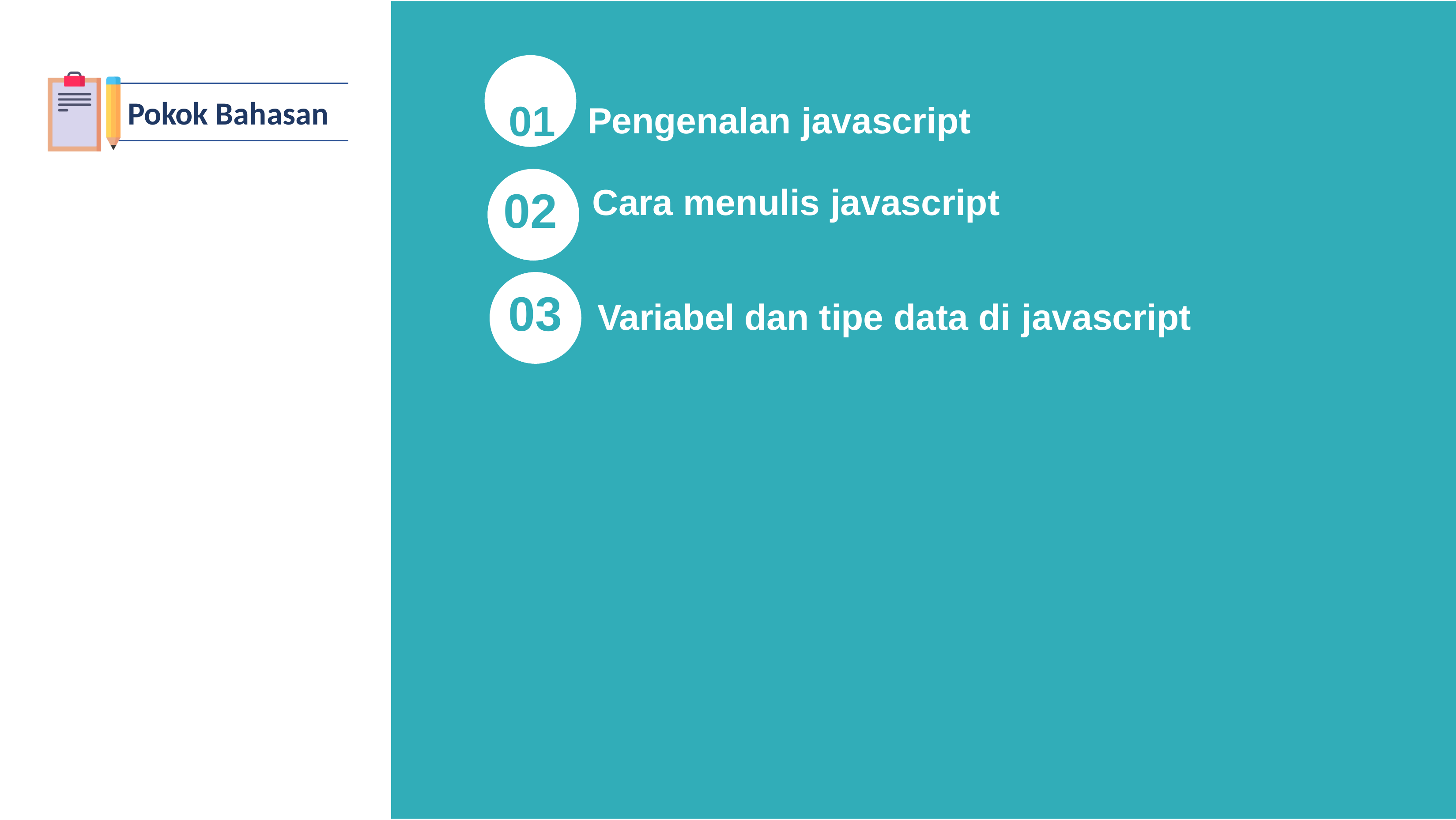

# 01	Pengenalan javascript

Pokok Bahasan

Cara menulis javascript
02

03
Variabel dan tipe data di javascript
04